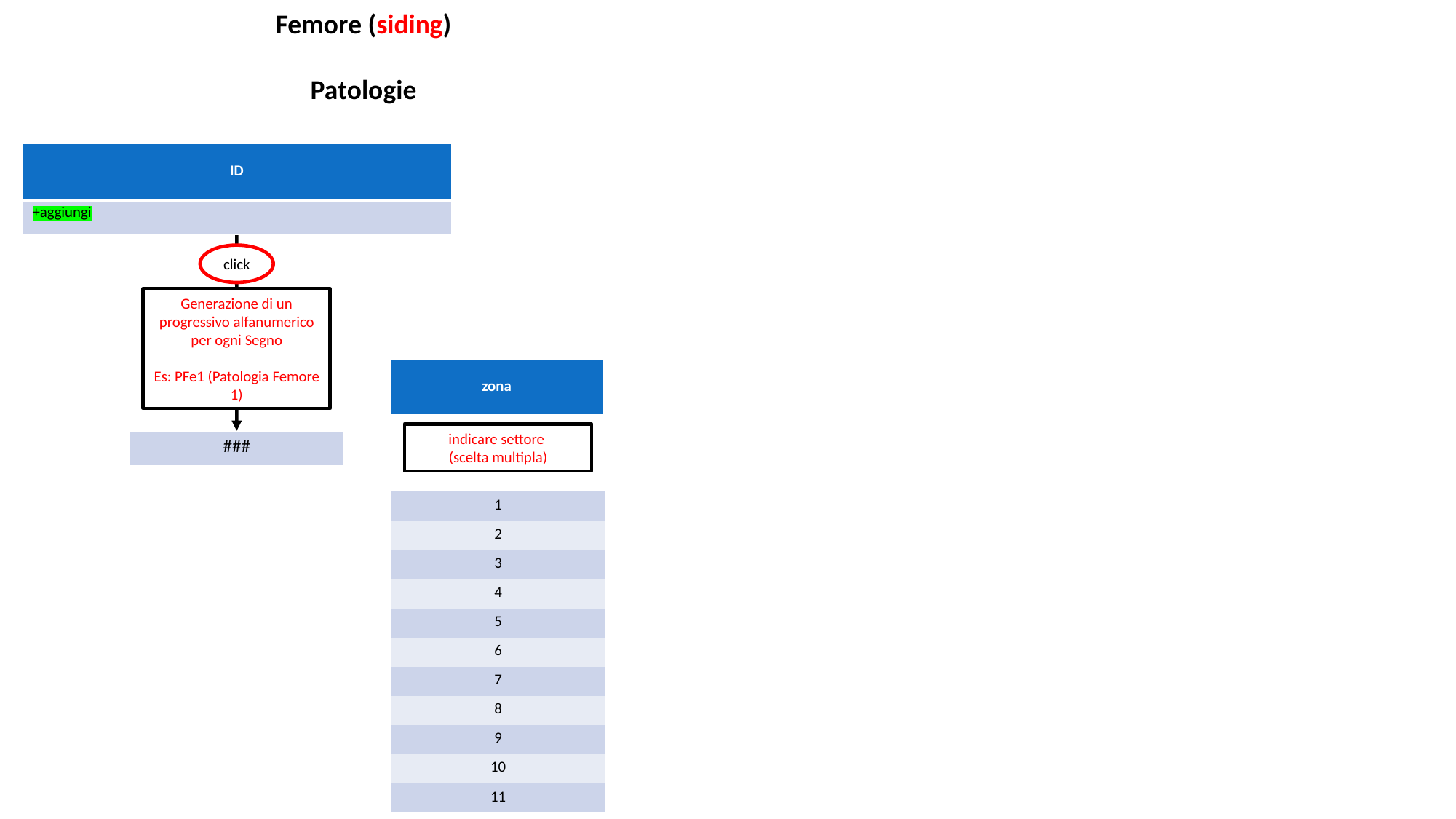

Femore (siding)

Patologie
| ID |
| --- |
| +aggiungi |
click
Generazione di un progressivo alfanumerico per ogni Segno

Es: PFe1 (Patologia Femore 1)
| zona |
| --- |
indicare settore
(scelta multipla)
| ### |
| --- |
| 1 |
| --- |
| 2 |
| 3 |
| 4 |
| 5 |
| 6 |
| 7 |
| 8 |
| 9 |
| 10 |
| 11 |